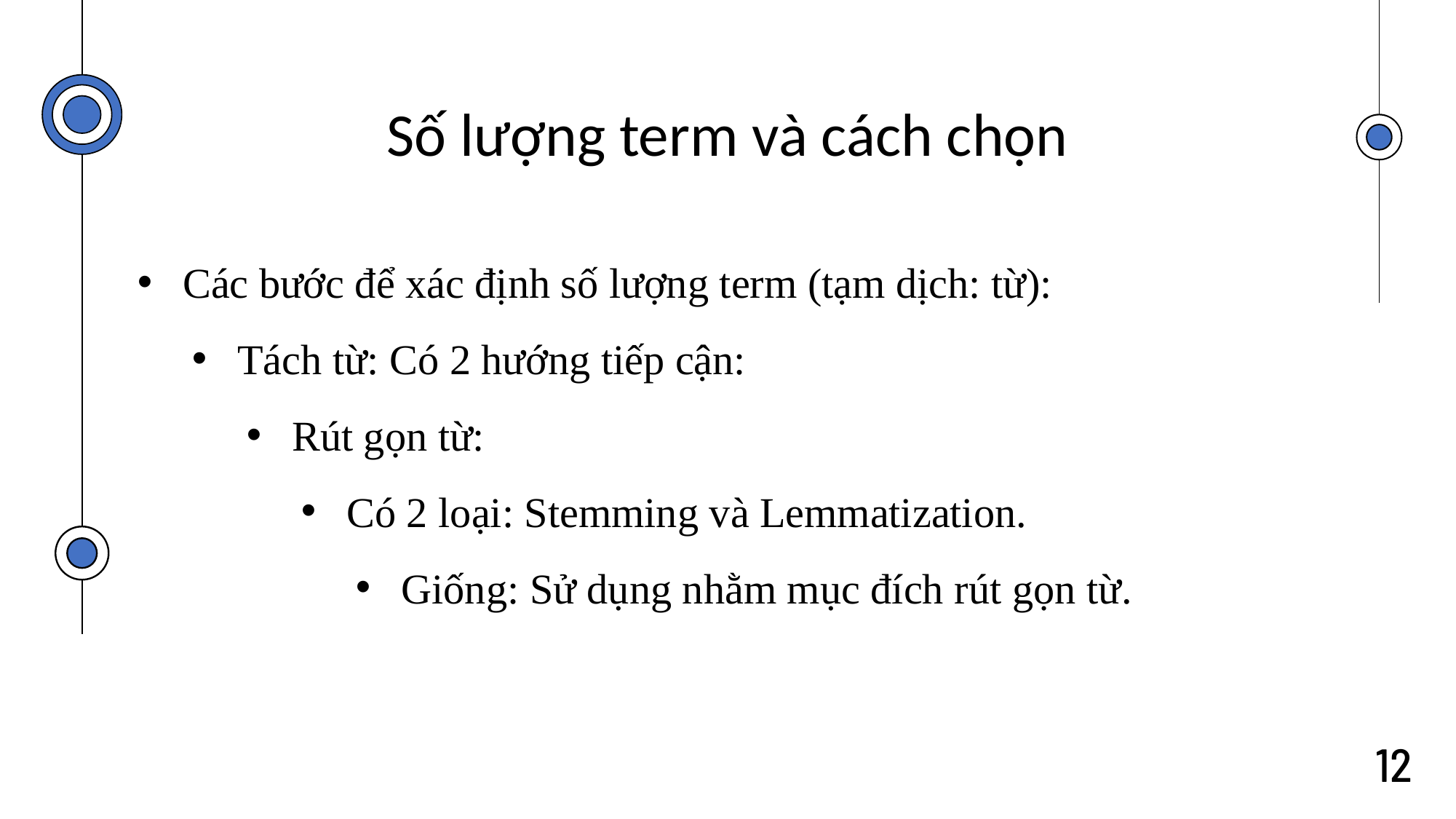

# Số lượng term và cách chọn
Các bước để xác định số lượng term (tạm dịch: từ):
Tách từ: Có 2 hướng tiếp cận:
Rút gọn từ:
Có 2 loại: Stemming và Lemmatization.
Giống: Sử dụng nhằm mục đích rút gọn từ.
12